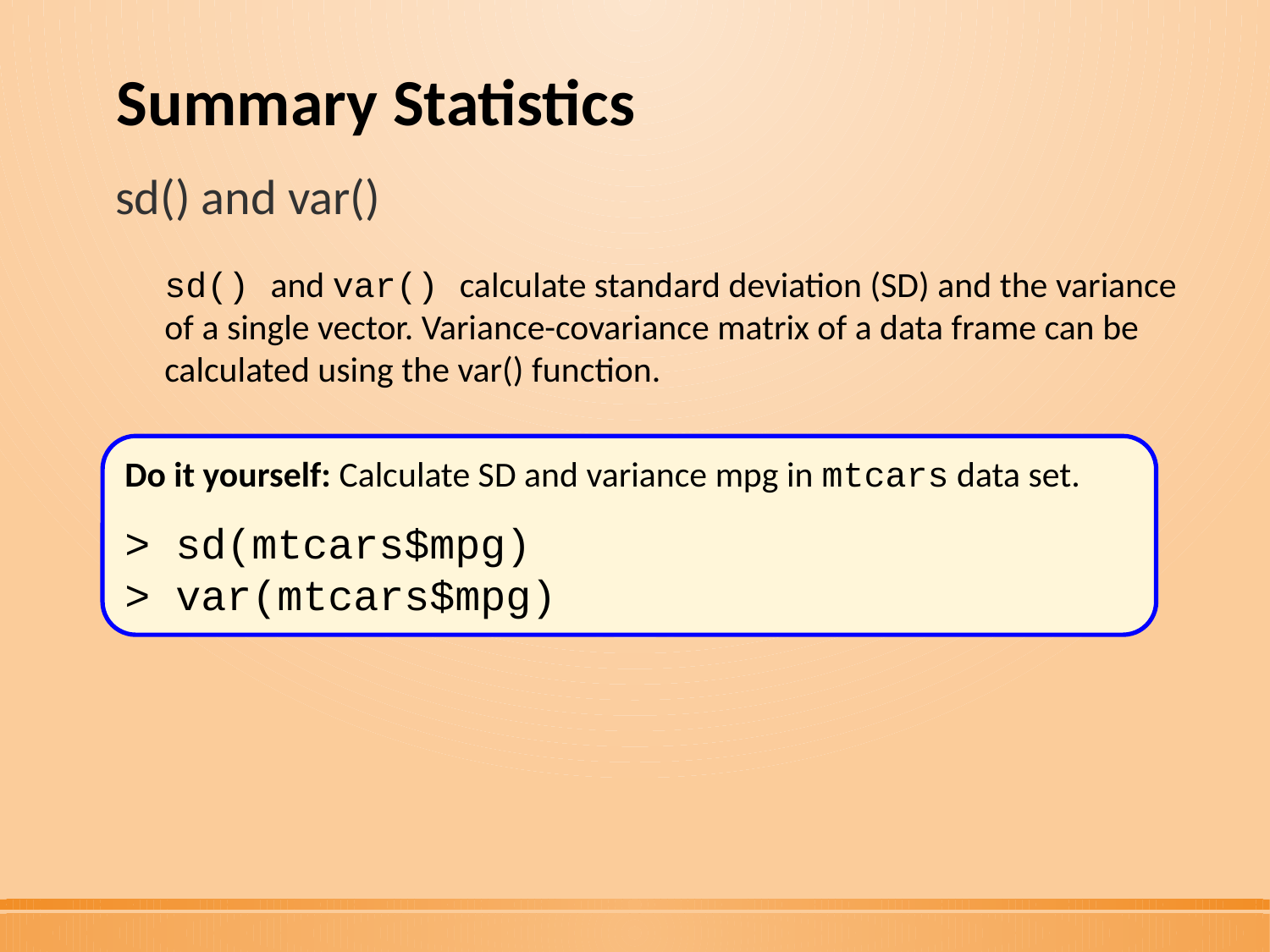

# Summary Statistics
sd() and var()
sd() and var() calculate standard deviation (SD) and the variance of a single vector. Variance-covariance matrix of a data frame can be calculated using the var() function.
Do it yourself: Calculate SD and variance mpg in mtcars data set.
> sd(mtcars$mpg)
> var(mtcars$mpg)